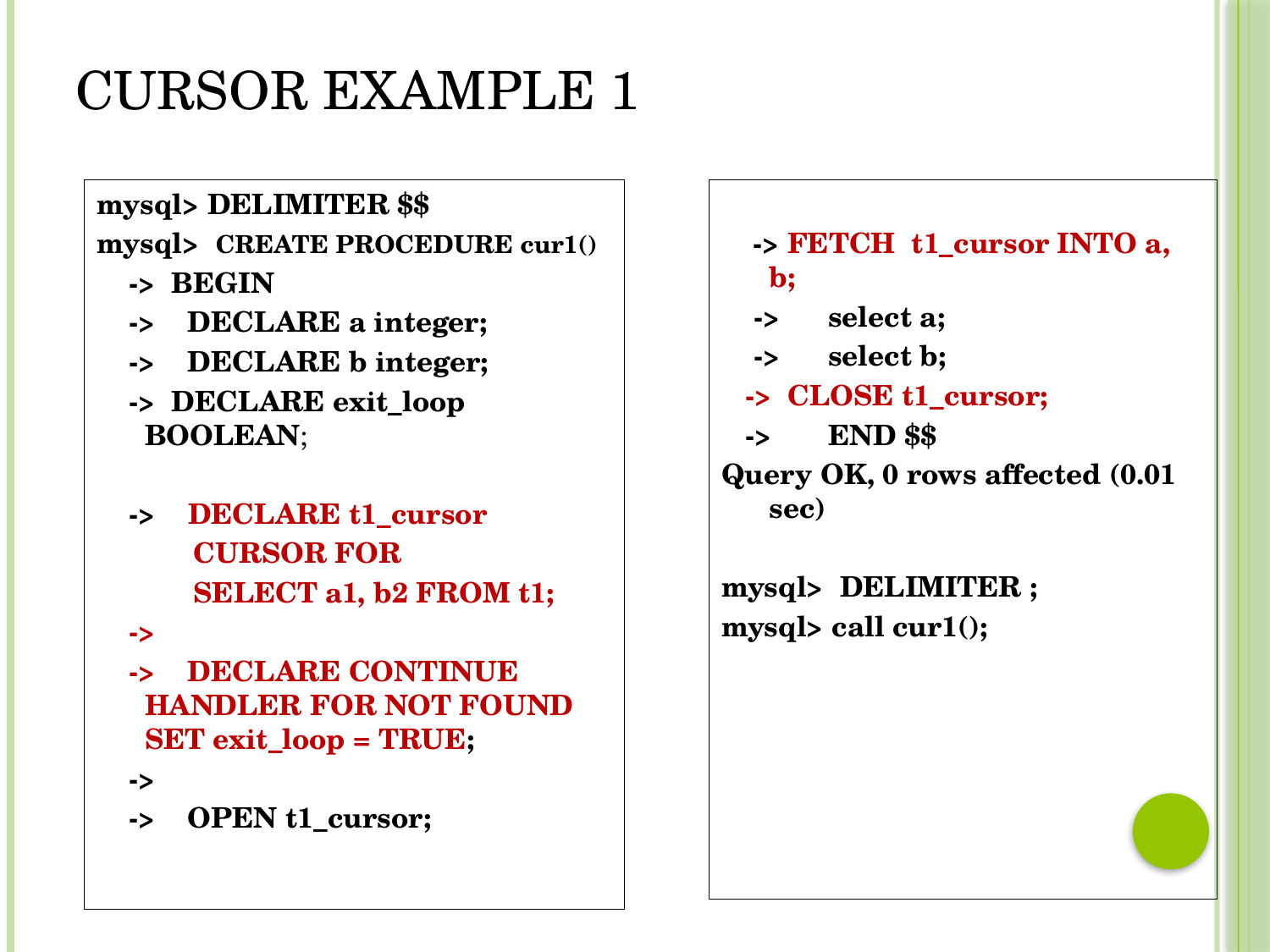

# Cursor Example 1
mysql> DELIMITER $$
mysql>  CREATE PROCEDURE cur1()
    ->  BEGIN
    ->    DECLARE a integer;
    ->    DECLARE b integer;
    ->  DECLARE exit_loop BOOLEAN;

    ->    DECLARE t1_cursor
            CURSOR FOR
            SELECT a1, b2 FROM t1;
    ->
    ->    DECLARE CONTINUE HANDLER FOR NOT FOUND SET exit_loop = TRUE;
    ->
    ->    OPEN t1_cursor;
    ->

    -> FETCH  t1_cursor INTO a, b;
    ->      select a;
    ->      select b;
   ->  CLOSE t1_cursor;
   ->       END $$
Query OK, 0 rows affected (0.01 sec)

mysql>  DELIMITER ;
mysql> call cur1();